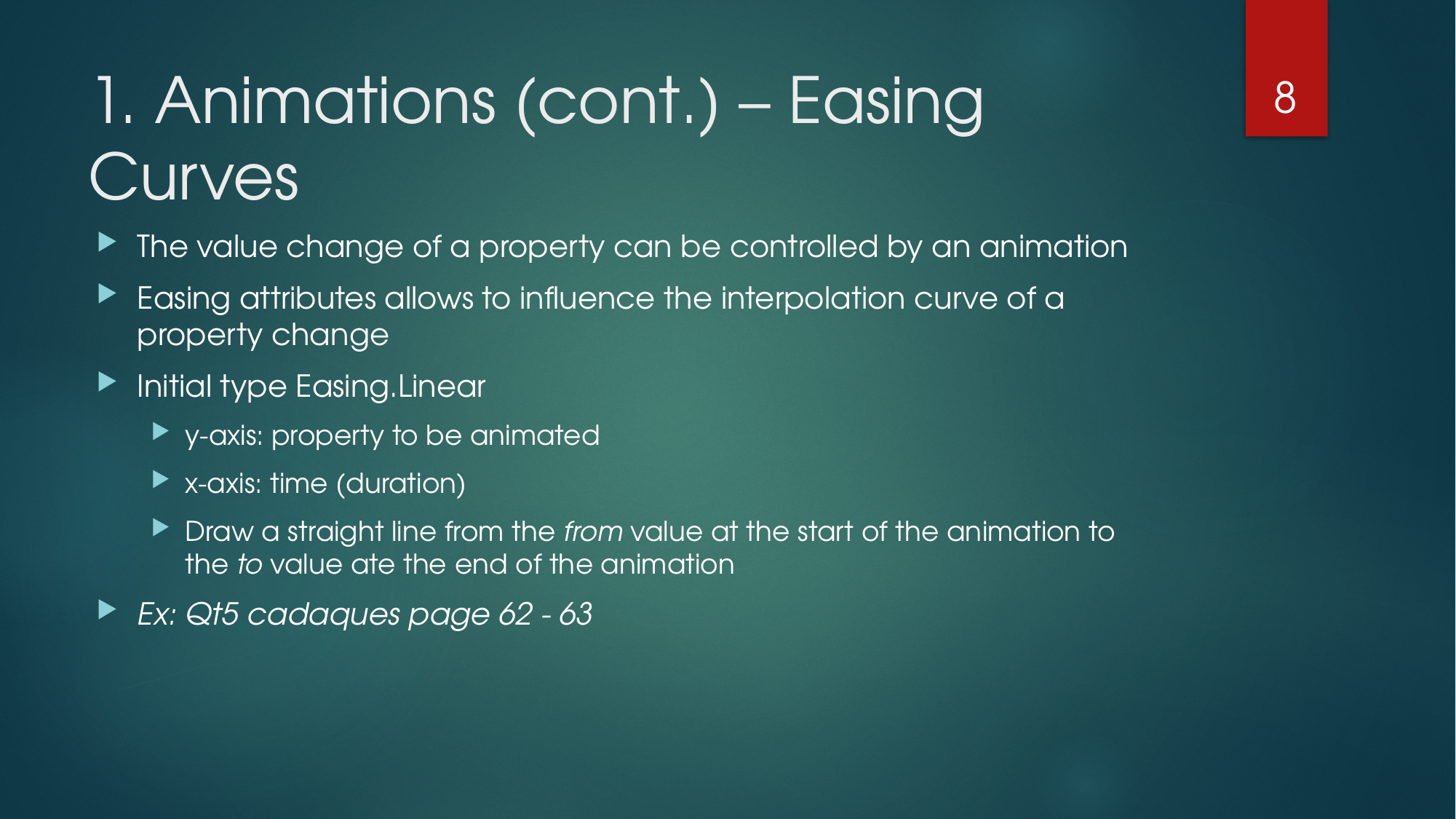

8
# 1. Animations (cont.) – Easing Curves
The value change of a property can be controlled by an animation
Easing attributes allows to influence the interpolation curve of a property change
Initial type Easing.Linear
y-axis: property to be animated
x-axis: time (duration)
Draw a straight line from the from value at the start of the animation to the to value ate the end of the animation
Ex: Qt5 cadaques page 62 - 63